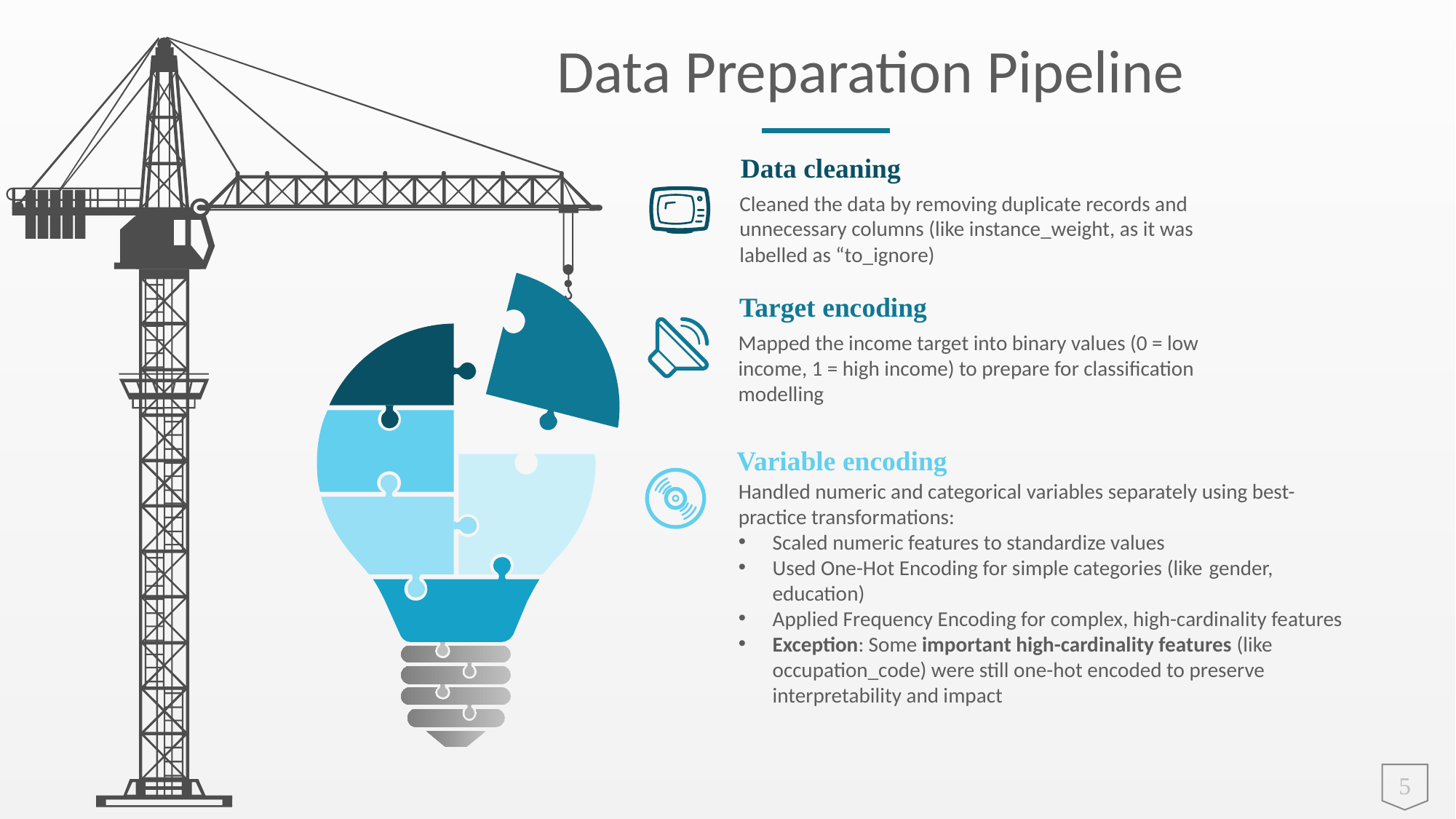

Data Preparation Pipeline

Data cleaning
Cleaned the data by removing duplicate records and unnecessary columns (like instance_weight, as it was labelled as “to_ignore)

Target encoding
Mapped the income target into binary values (0 = low income, 1 = high income) to prepare for classification modelling

Variable encoding
Handled numeric and categorical variables separately using best-practice transformations:
Scaled numeric features to standardize values
Used One-Hot Encoding for simple categories (like 	gender, education)
Applied Frequency Encoding for complex, high-cardinality features
Exception: Some important high-cardinality features (like occupation_code) were still one-hot encoded to preserve interpretability and impact

5